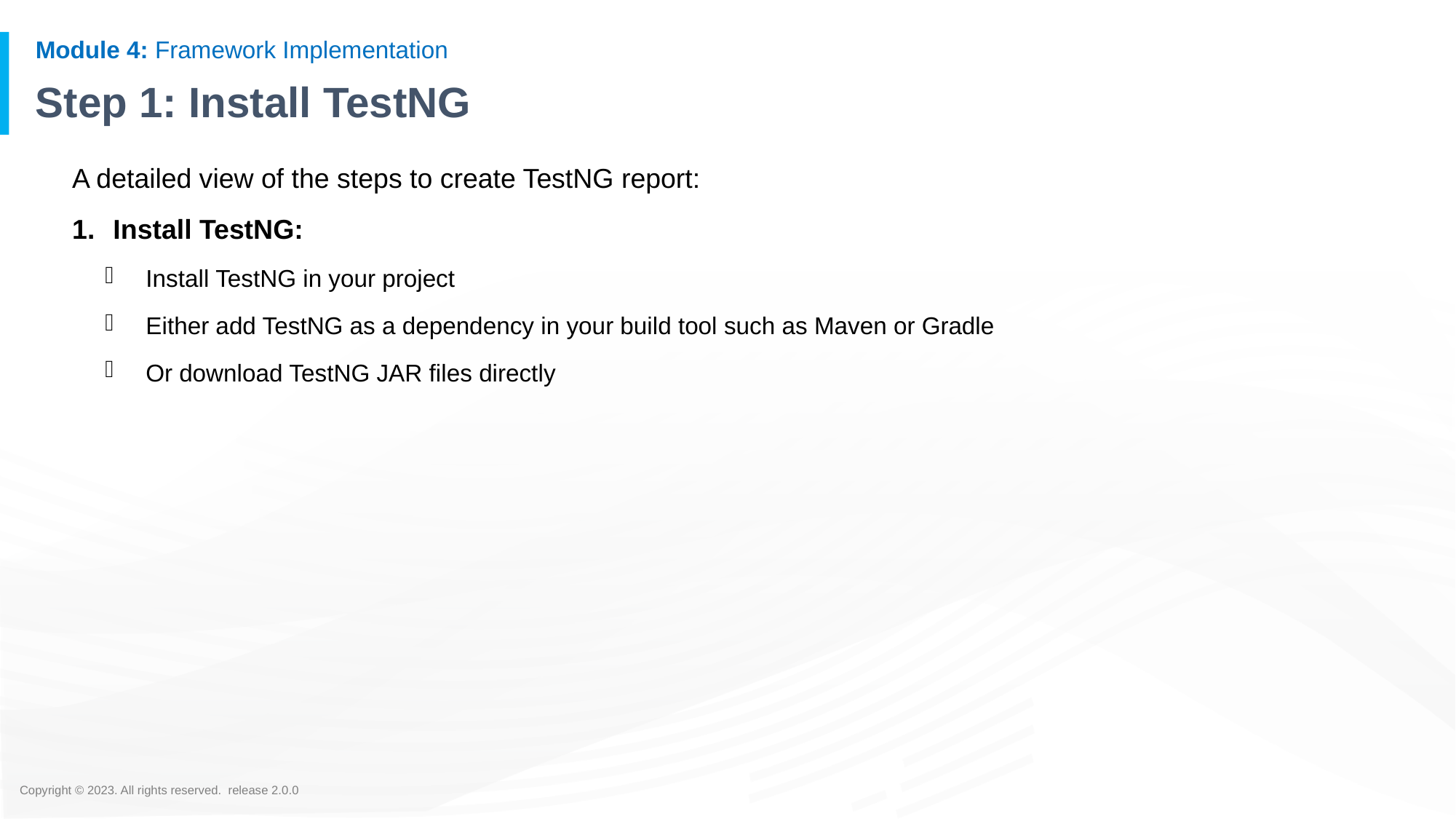

# Step 1: Install TestNG
A detailed view of the steps to create TestNG report:
Install TestNG:
Install TestNG in your project
Either add TestNG as a dependency in your build tool such as Maven or Gradle
Or download TestNG JAR files directly